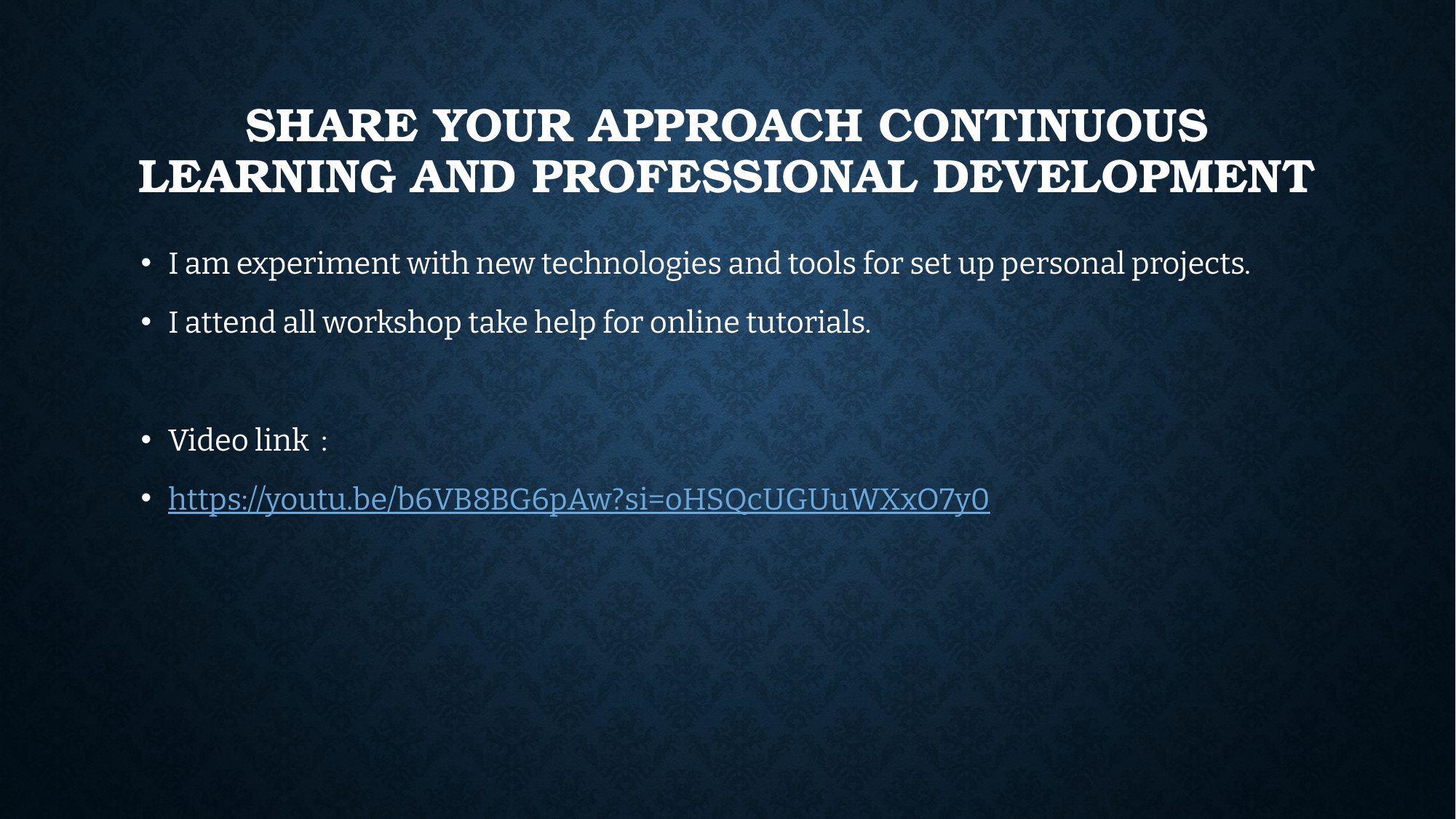

# Share your approach continuous learning and professional development
I am experiment with new technologies and tools for set up personal projects.
I attend all workshop take help for online tutorials.

Video link  :
https://youtu.be/b6VB8BG6pAw?si=oHSQcUGUuWXxO7y0